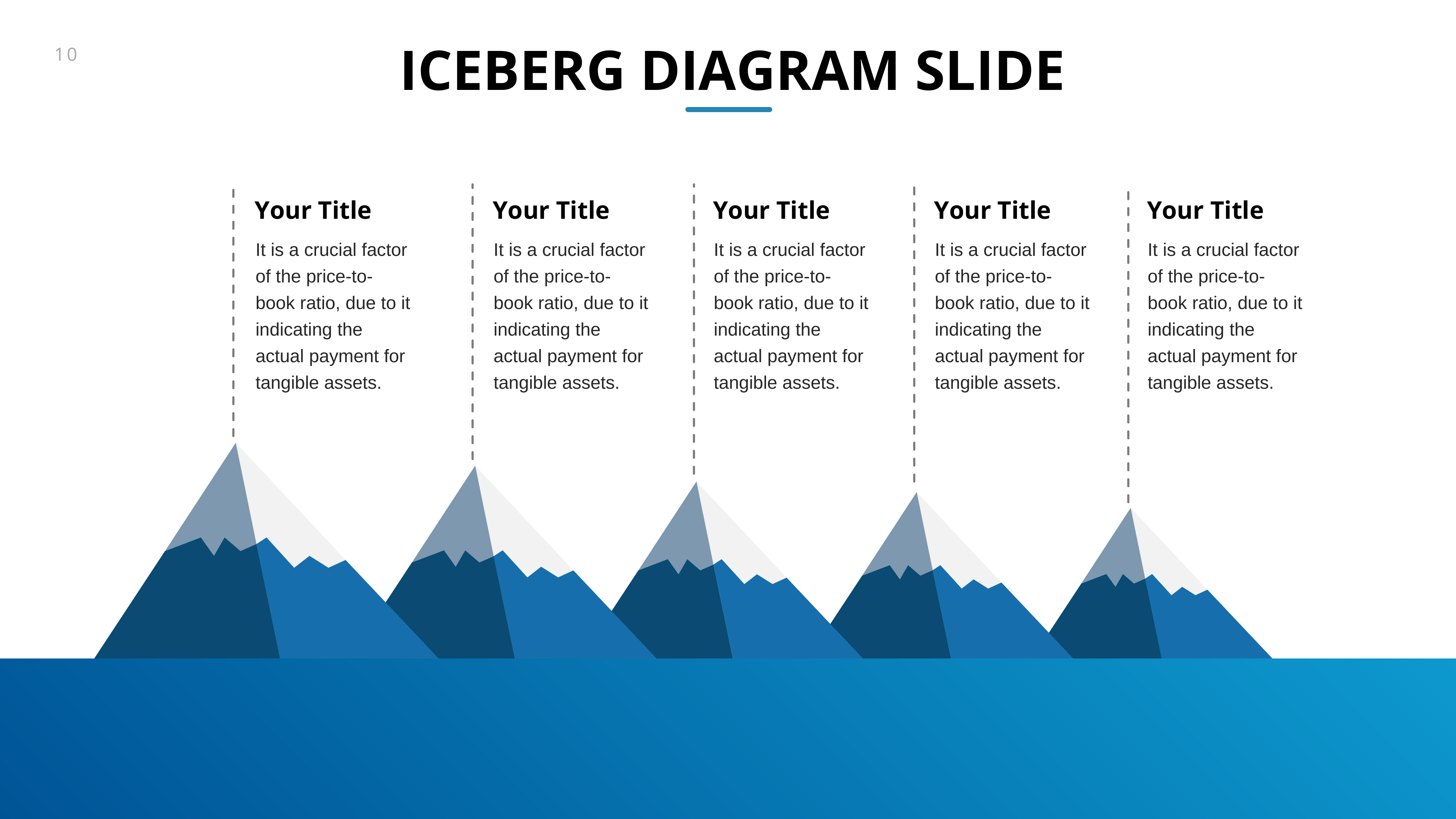

ICEBERG DIAGRAM SLIDE
Your Title
Your Title
Your Title
Your Title
Your Title
It is a crucial factor of the price-to-book ratio, due to it indicating the actual payment for tangible assets.
It is a crucial factor of the price-to-book ratio, due to it indicating the actual payment for tangible assets.
It is a crucial factor of the price-to-book ratio, due to it indicating the actual payment for tangible assets.
It is a crucial factor of the price-to-book ratio, due to it indicating the actual payment for tangible assets.
It is a crucial factor of the price-to-book ratio, due to it indicating the actual payment for tangible assets.